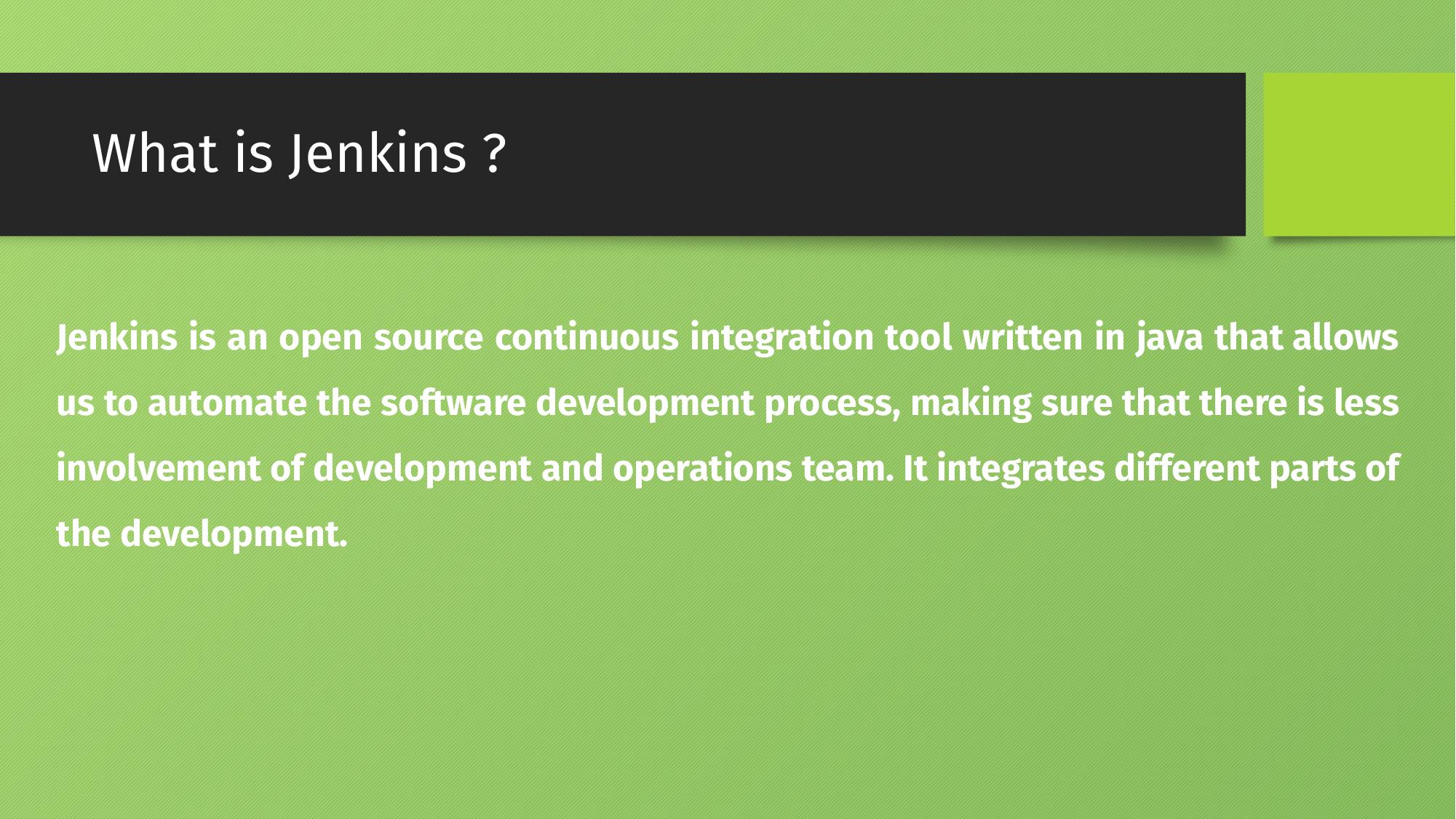

# What is Jenkins ?
Jenkins is an open source continuous integration tool written in java that allows us to automate the software development process, making sure that there is less involvement of development and operations team. It integrates different parts of the development.